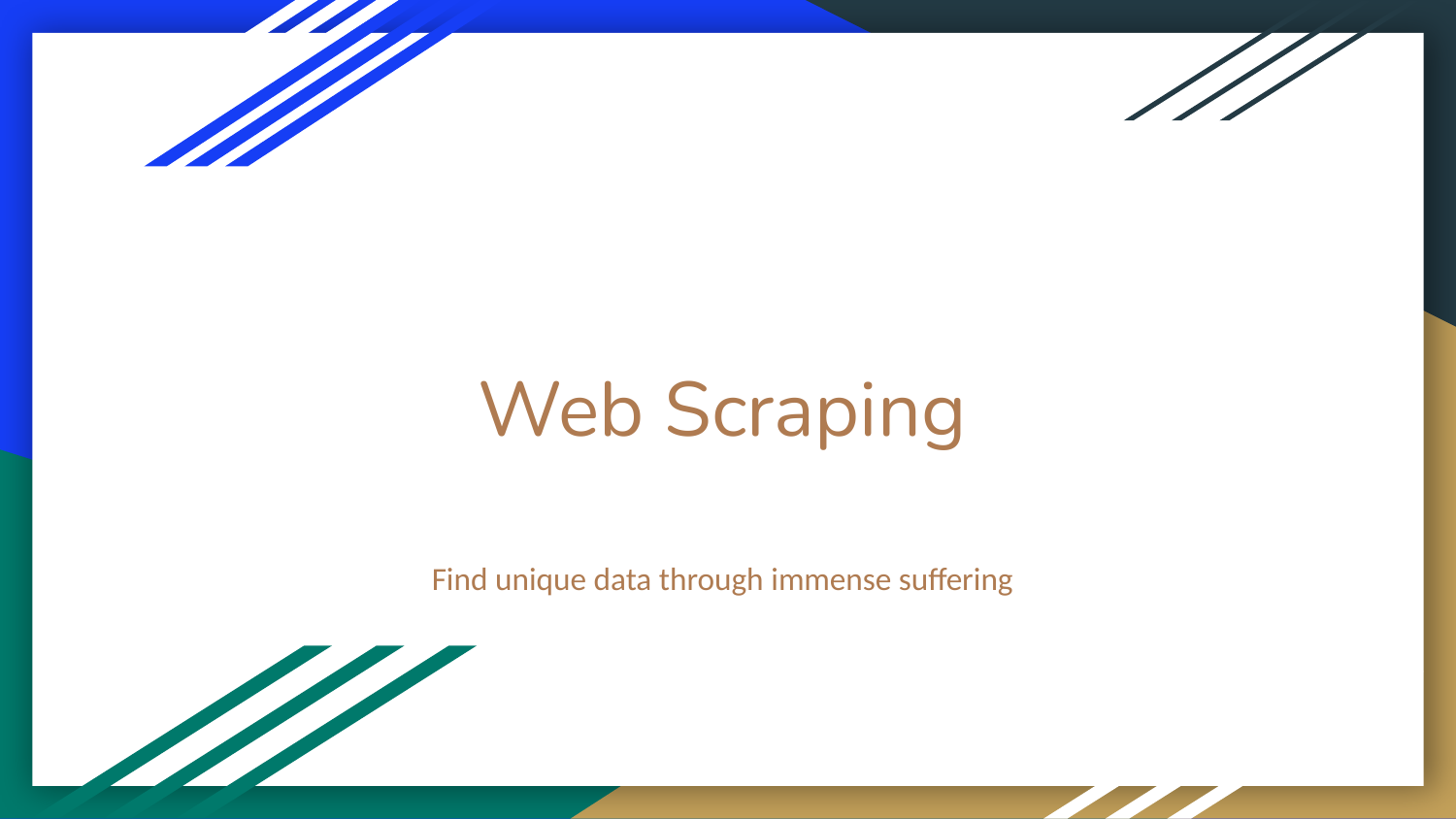

# Web Scraping
Find unique data through immense suffering